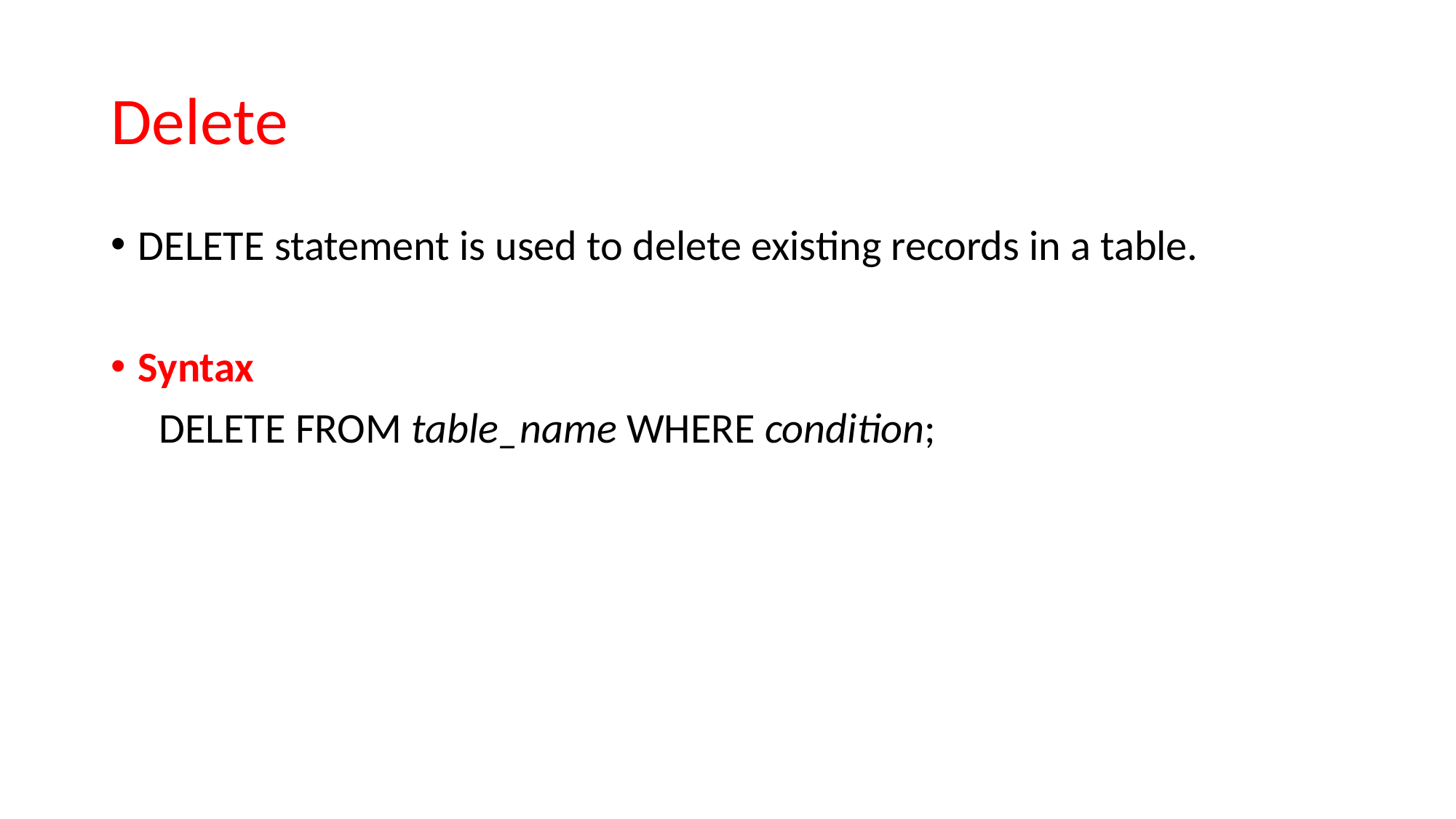

# Delete
DELETE statement is used to delete existing records in a table.

Syntax
     DELETE FROM table_name WHERE condition;